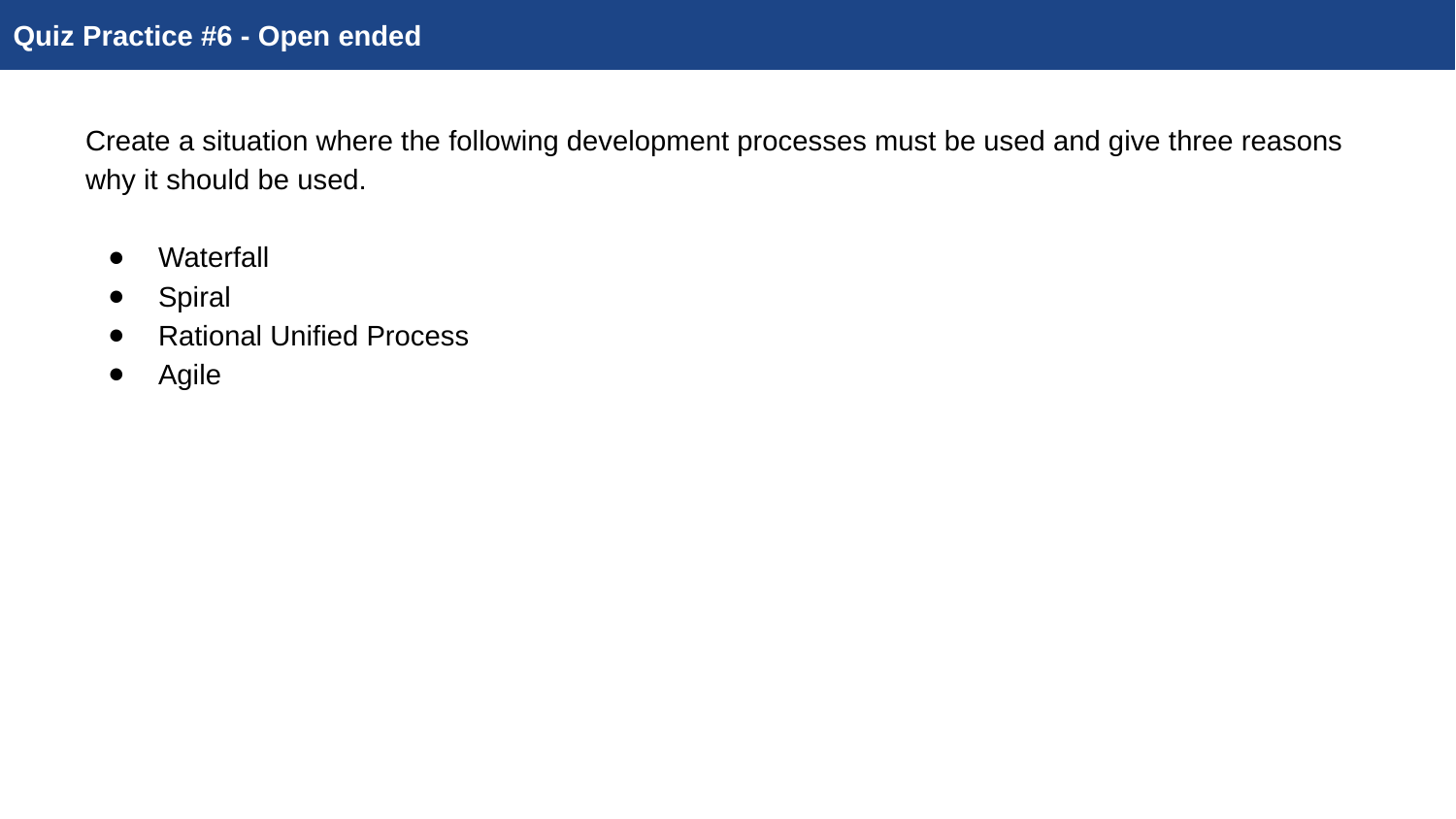

Quiz Practice #6 - Open ended
Create a situation where the following development processes must be used and give three reasons why it should be used.

Waterfall
Spiral
Rational Unified Process
Agile